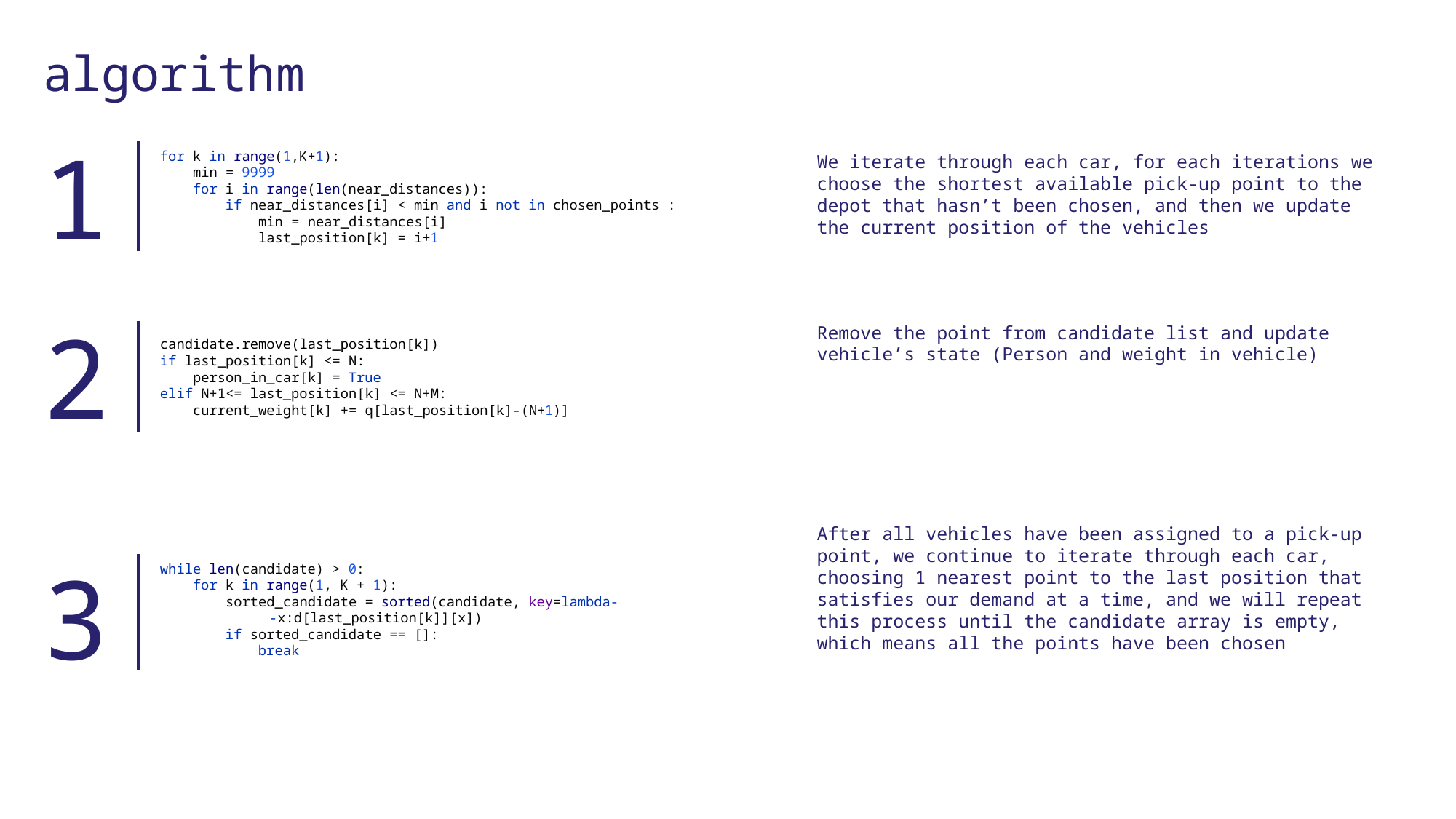

algorithm
1
for k in range(1,K+1):
    min = 9999
    for i in range(len(near_distances)):
        if near_distances[i] < min and i not in chosen_points :
            min = near_distances[i]
            last_position[k] = i+1
We iterate through each car, for each iterations we choose the shortest available pick-up point to the depot that hasn’t been chosen, and then we update the current position of the vehicles
2
Remove the point from candidate list and update vehicle’s state (Person and weight in vehicle)
candidate.remove(last_position[k])
if last_position[k] <= N:
    person_in_car[k] = True
elif N+1<= last_position[k] <= N+M:
    current_weight[k] += q[last_position[k]-(N+1)]
After all vehicles have been assigned to a pick-up point, we continue to iterate through each car,  choosing 1 nearest point to the last position that satisfies our demand at a time, and we will repeat this process until the candidate array is empty, which means all the points have been chosen
3
while len(candidate) > 0:
    for k in range(1, K + 1):
        sorted_candidate = sorted(candidate, key=lambda-
	-x:d[last_position[k]][x])
        if sorted_candidate == []:
            break